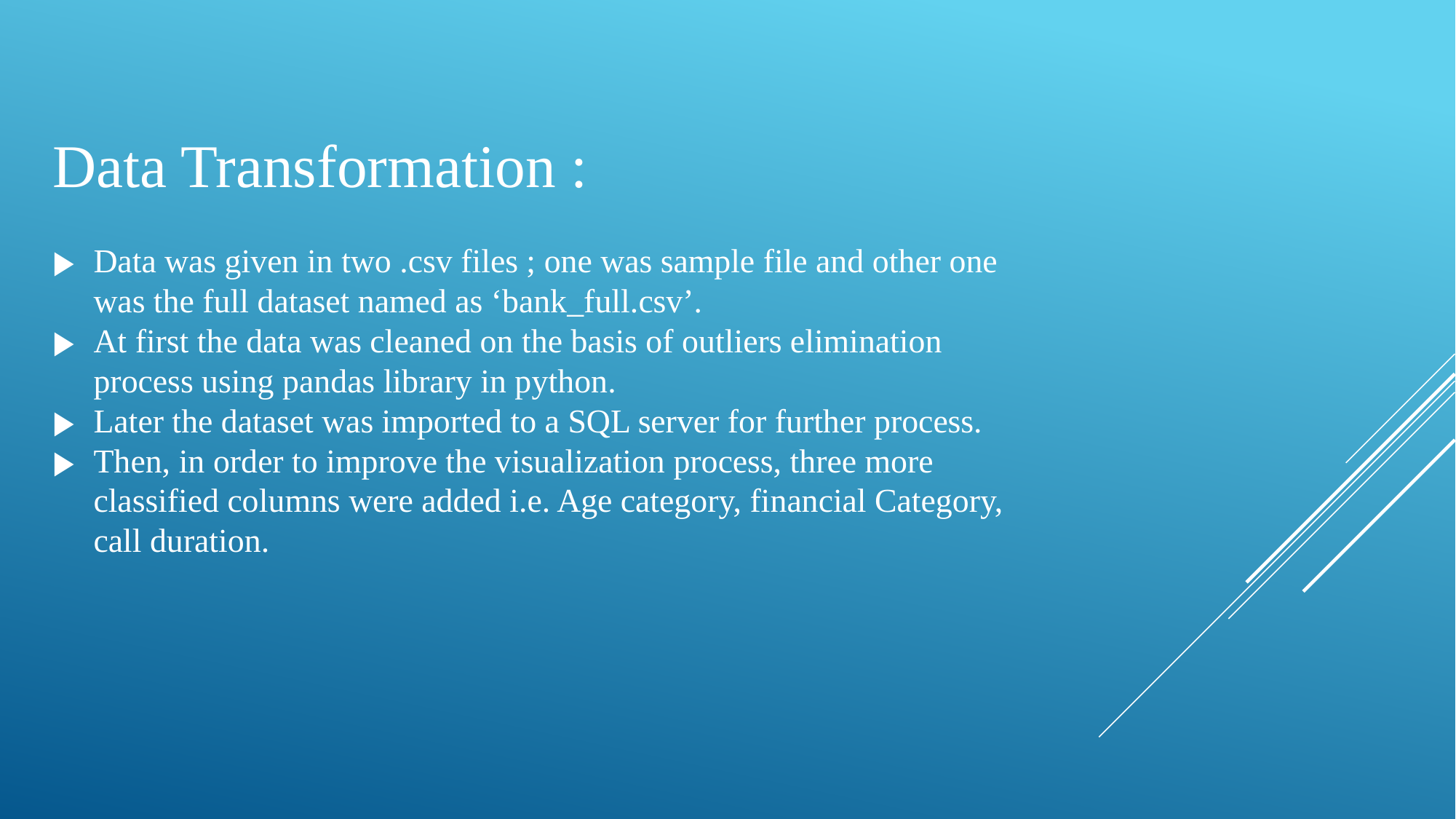

Data Transformation :

Data was given in two .csv files ; one was sample file and other one was the full dataset named as ‘bank_full.csv’.
At first the data was cleaned on the basis of outliers elimination process using pandas library in python.
Later the dataset was imported to a SQL server for further process.
Then, in order to improve the visualization process, three more classified columns were added i.e. Age category, financial Category, call duration.